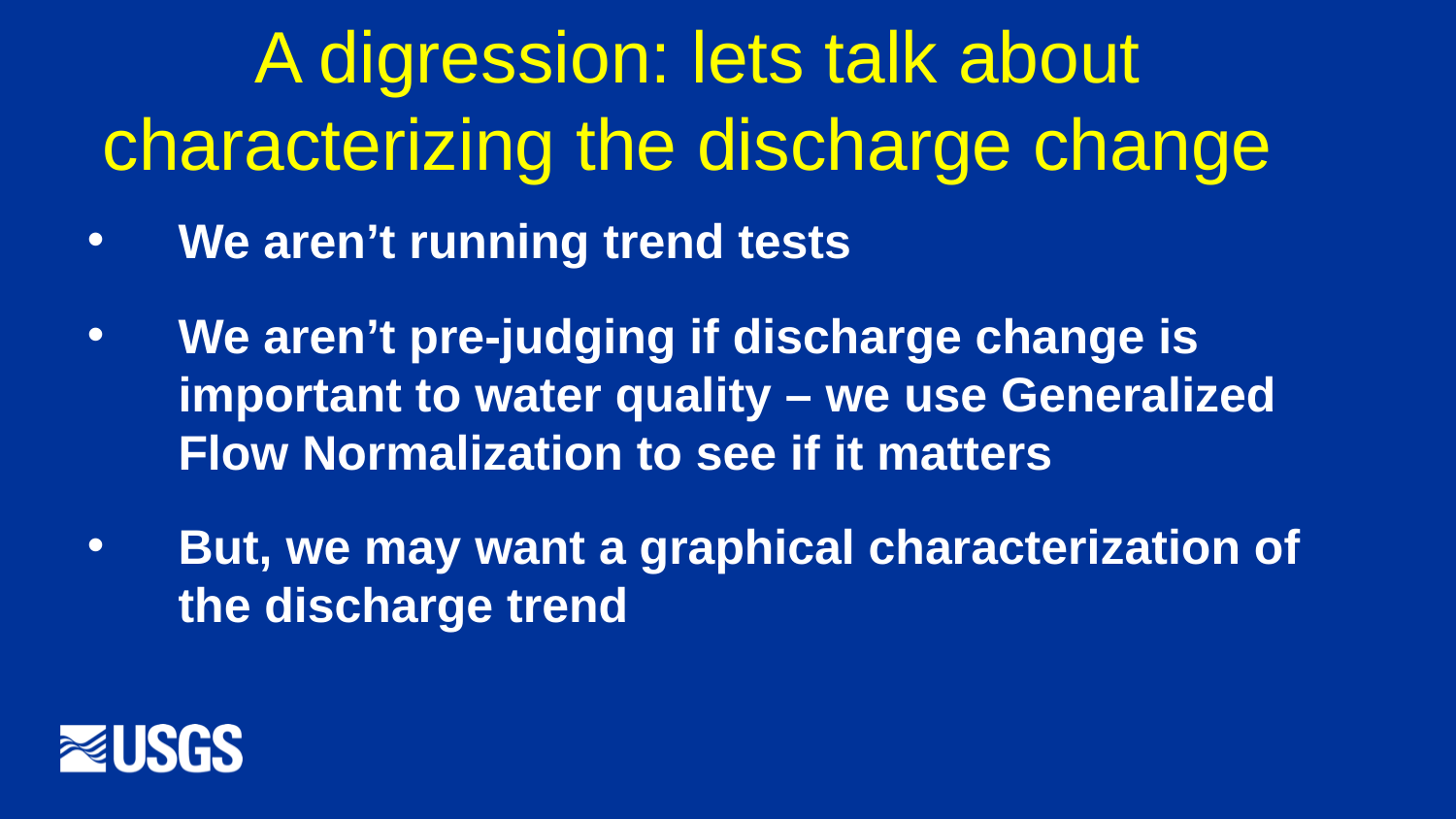

A digression: lets talk about characterizing the discharge change
We aren’t running trend tests
We aren’t pre-judging if discharge change is important to water quality – we use Generalized Flow Normalization to see if it matters
But, we may want a graphical characterization of the discharge trend